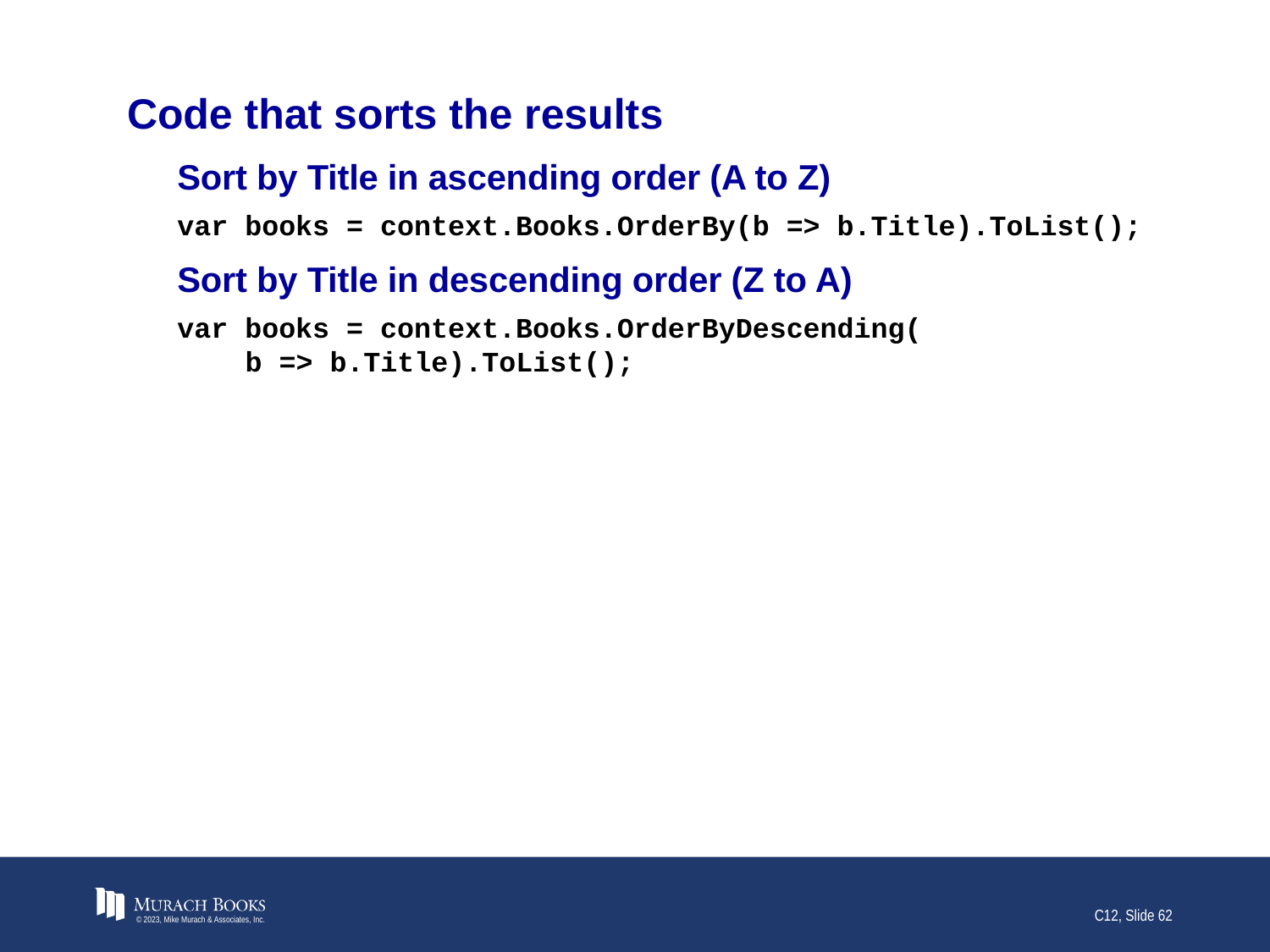

# Code that sorts the results
Sort by Title in ascending order (A to Z)
var books = context.Books.OrderBy(b => b.Title).ToList();
Sort by Title in descending order (Z to A)
var books = context.Books.OrderByDescending(
    b => b.Title).ToList();

© 2023, Mike Murach & Associates, Inc.

C12, Slide 62